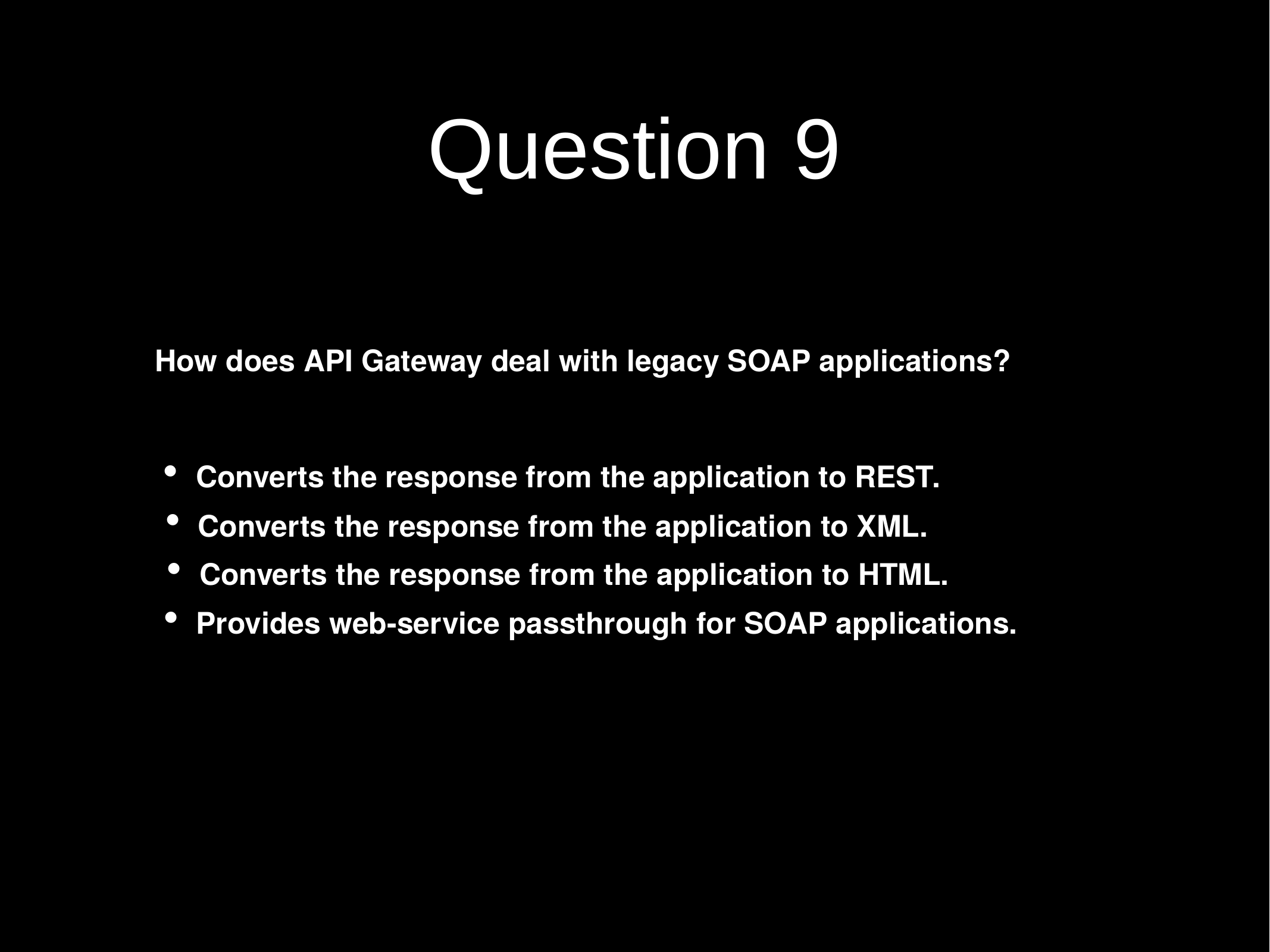

Question 9
How does API Gateway deal with legacy SOAP applications?
Converts the response from the application to REST.
Converts the response from the application to XML.
Converts the response from the application to HTML.
Provides web-service passthrough for SOAP applications.